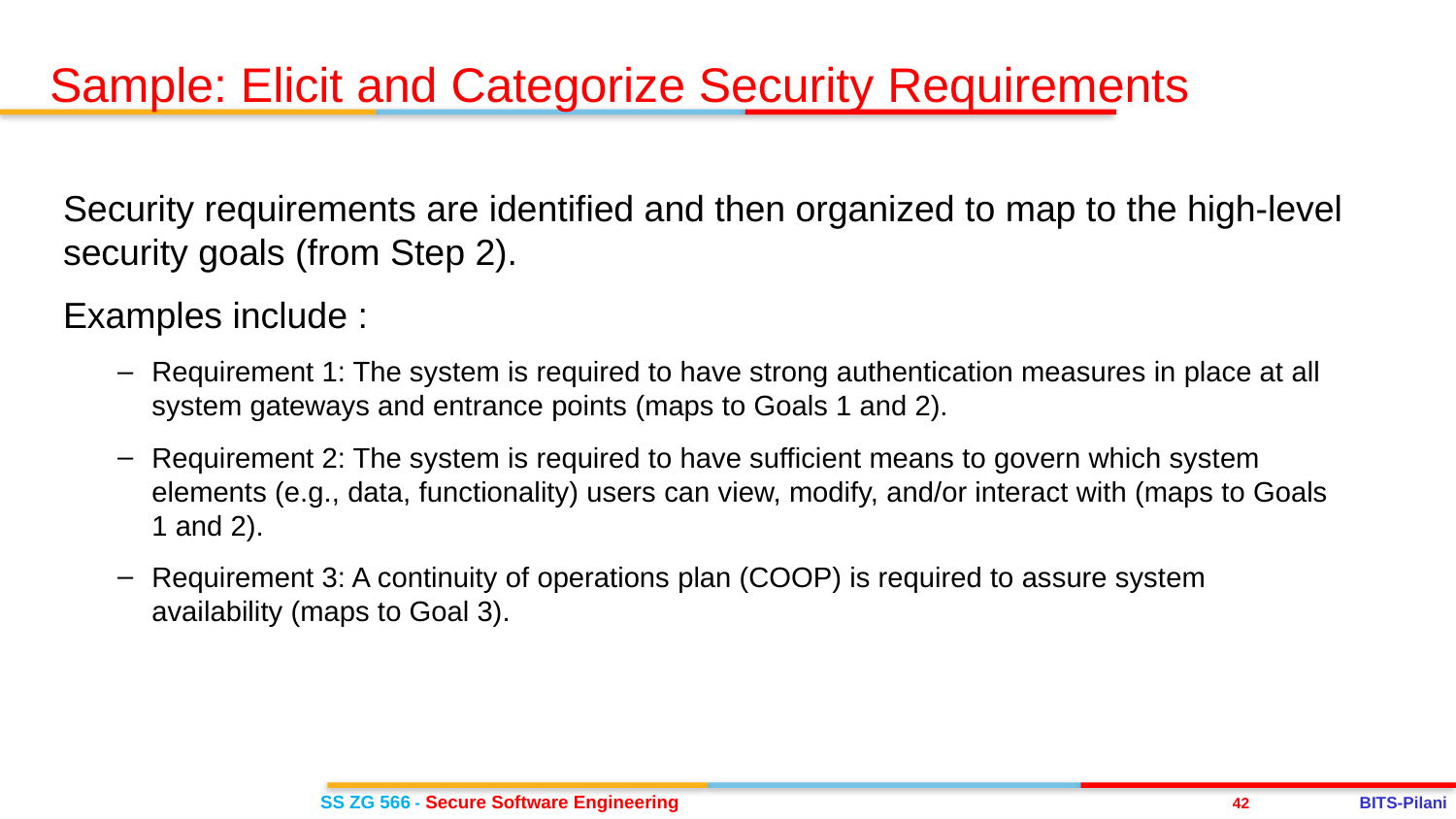

Sample: Elicit and Categorize Security Requirements
Security requirements are identified and then organized to map to the high-level security goals (from Step 2).
Examples include :
Requirement 1: The system is required to have strong authentication measures in place at all system gateways and entrance points (maps to Goals 1 and 2).
Requirement 2: The system is required to have sufficient means to govern which system elements (e.g., data, functionality) users can view, modify, and/or interact with (maps to Goals 1 and 2).
Requirement 3: A continuity of operations plan (COOP) is required to assure system availability (maps to Goal 3).